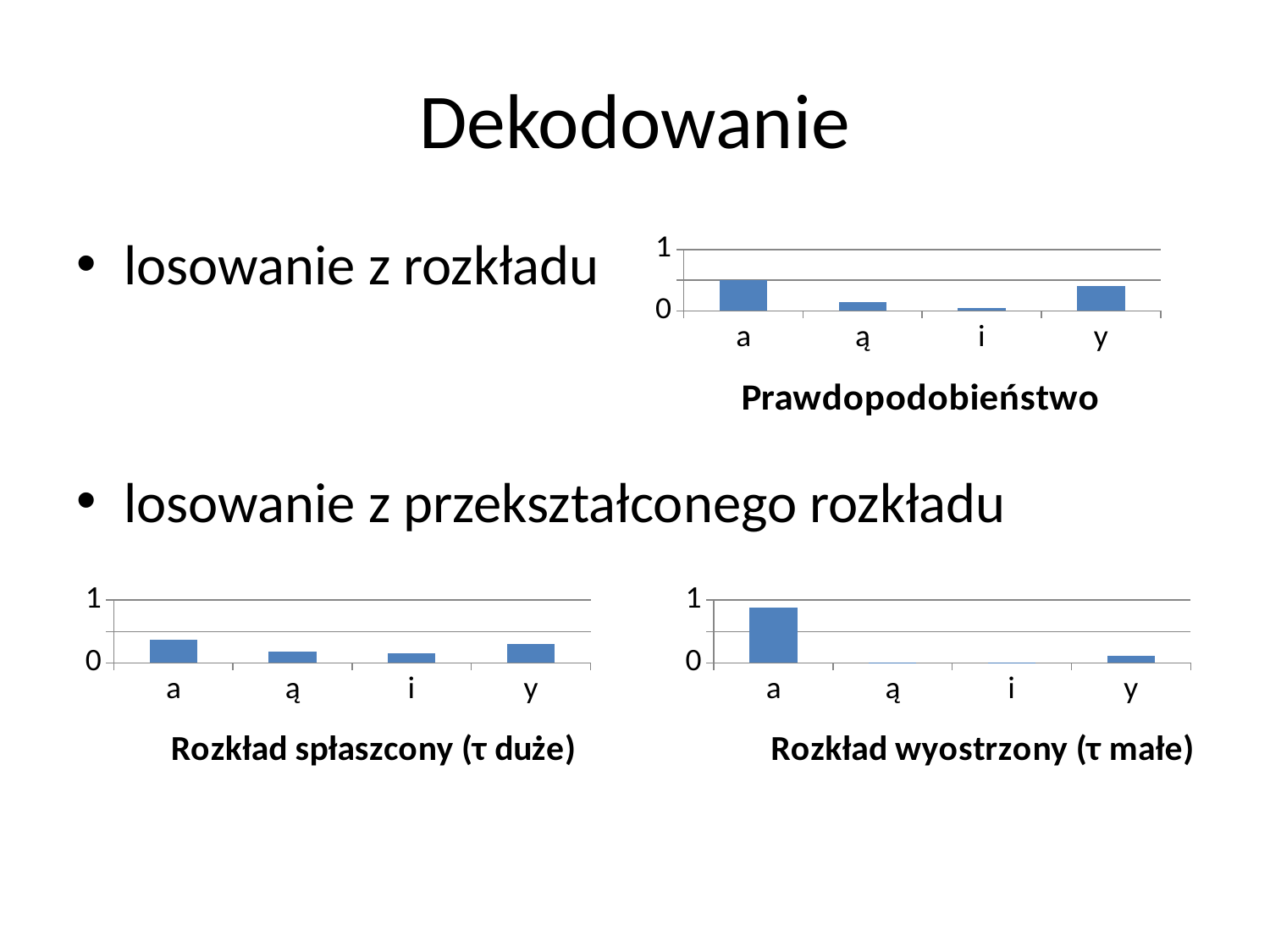

# Dekodowanie

### Chart:

| Category | Prawdopodobieństwo |
|---|---|
| a | 0.5 |
| ą | 0.15 |
| i | 0.05 |
| y | 0.4 |
losowanie z rozkładu

losowanie z przekształconego rozkładu

### Chart: Rozkład spłaszcony (τ duże)

| Category | Prawdopodobieństwo |
|---|---|
| a | 0.367392353726542 |
| ą | 0.18244164358593587 |
| i | 0.14937058424589802 |
| y | 0.30079541844162405 |

### Chart: Rozkład wyostrzony (τ małe)

| Category | Prawdopodobieństwo |
|---|---|
| a | 0.879994626747966 |
| ą | 0.0008024512299163481 |
| i | 0.00010859996448429718 |
| y | 0.11909432205763325 |